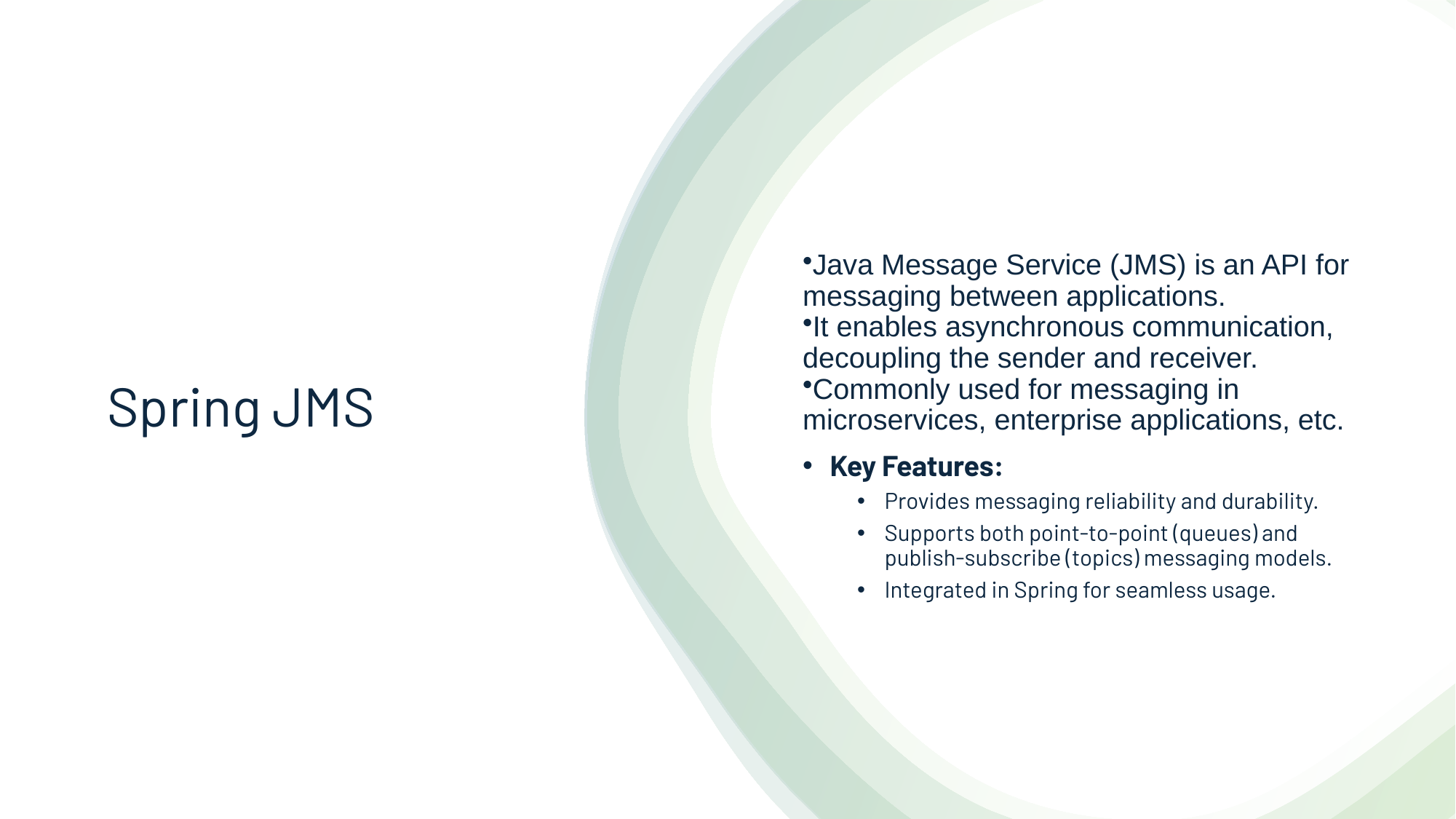

Java Message Service (JMS) is an API for messaging between applications.
It enables asynchronous communication, decoupling the sender and receiver.
Commonly used for messaging in microservices, enterprise applications, etc.
Key Features:
Provides messaging reliability and durability.
Supports both point-to-point (queues) and publish-subscribe (topics) messaging models.
Integrated in Spring for seamless usage.
# Spring JMS